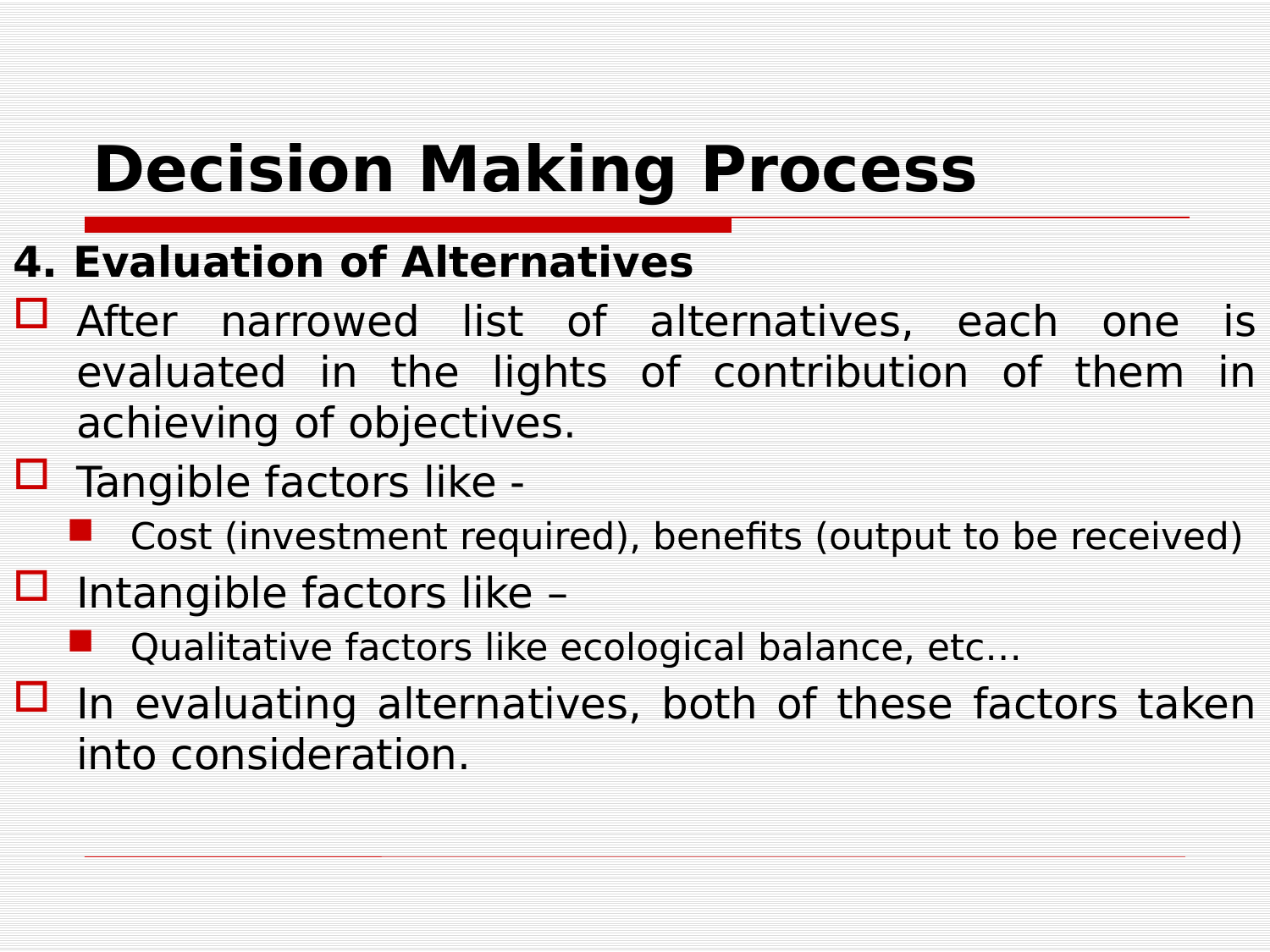

# Decision Making Process
4. Evaluation of Alternatives
After narrowed list of alternatives, each one is evaluated in the lights of contribution of them in achieving of objectives.
Tangible factors like -
Cost (investment required), benefits (output to be received)
Intangible factors like –
Qualitative factors like ecological balance, etc…
In evaluating alternatives, both of these factors taken into consideration.